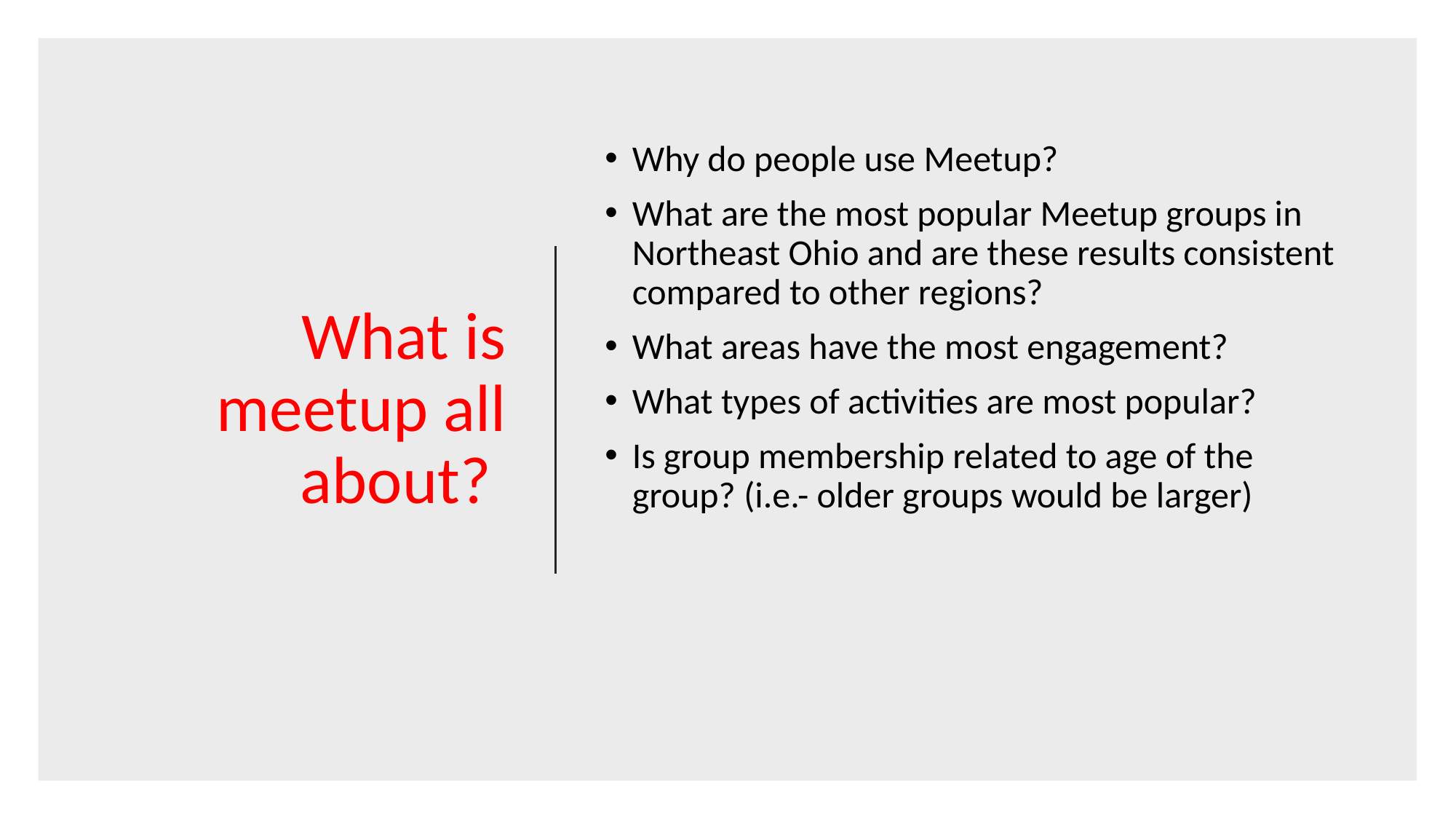

# What is meetup all about?
Why do people use Meetup?
What are the most popular Meetup groups in Northeast Ohio and are these results consistent compared to other regions?
What areas have the most engagement?
What types of activities are most popular?
Is group membership related to age of the group? (i.e.- older groups would be larger)